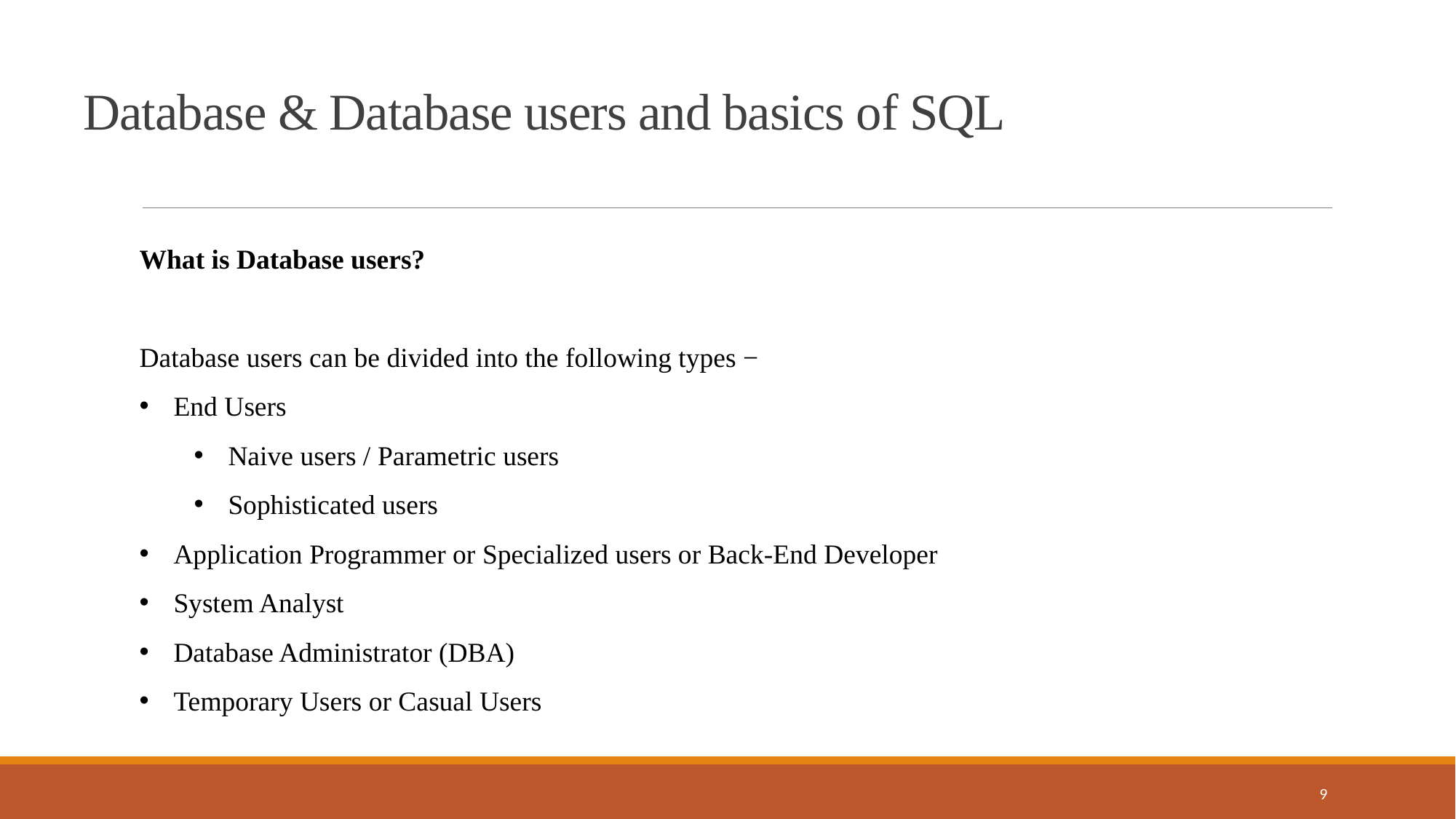

Database & Database users and basics of SQL
What is Database users?

Database users can be divided into the following types −
End Users
Naive users / Parametric users
Sophisticated users
Application Programmer or Specialized users or Back-End Developer
System Analyst
Database Administrator (DBA)
Temporary Users or Casual Users

9